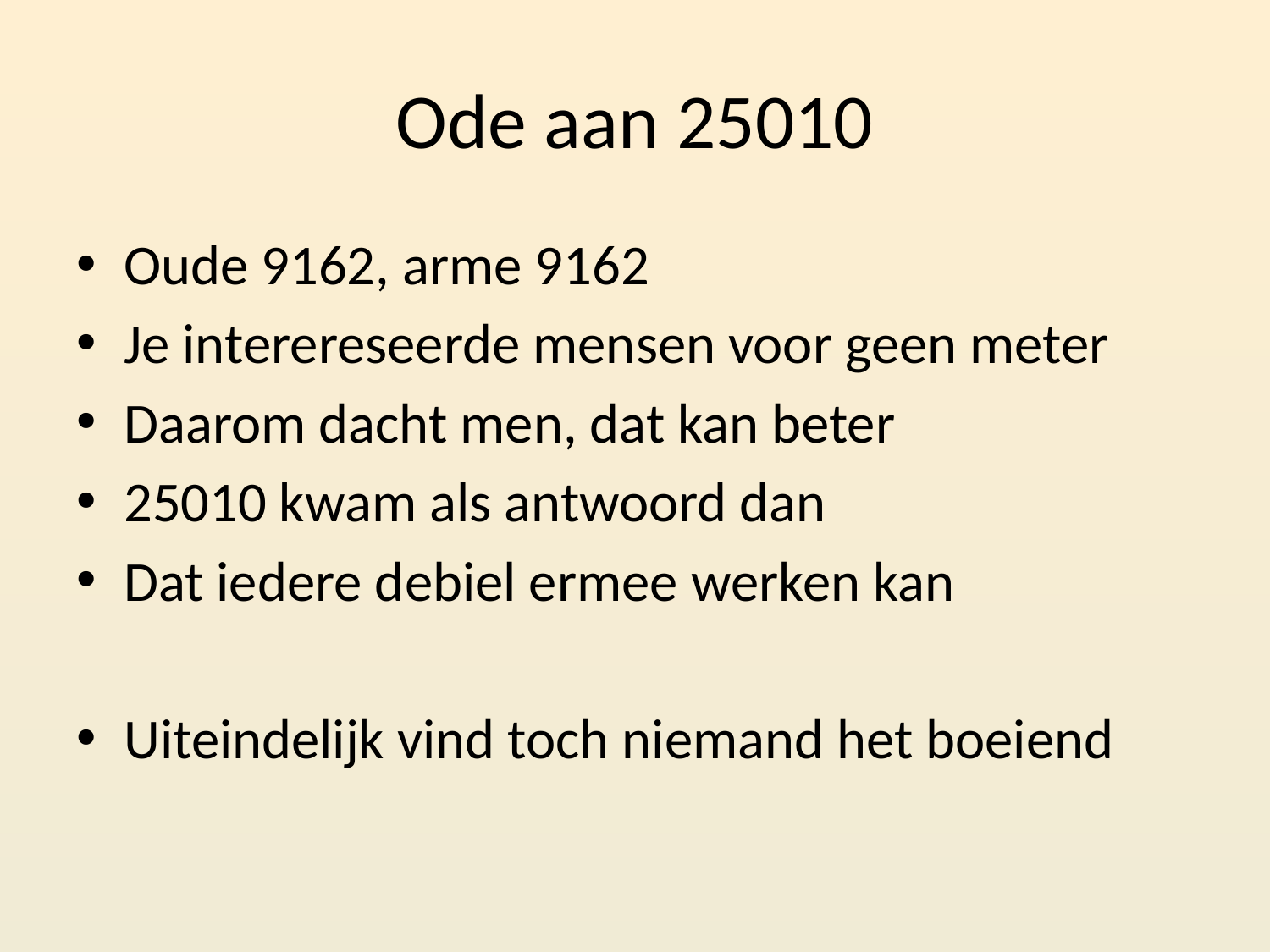

# Ode aan 25010
Oude 9162, arme 9162
Je interereseerde mensen voor geen meter
Daarom dacht men, dat kan beter
25010 kwam als antwoord dan
Dat iedere debiel ermee werken kan

Uiteindelijk vind toch niemand het boeiend